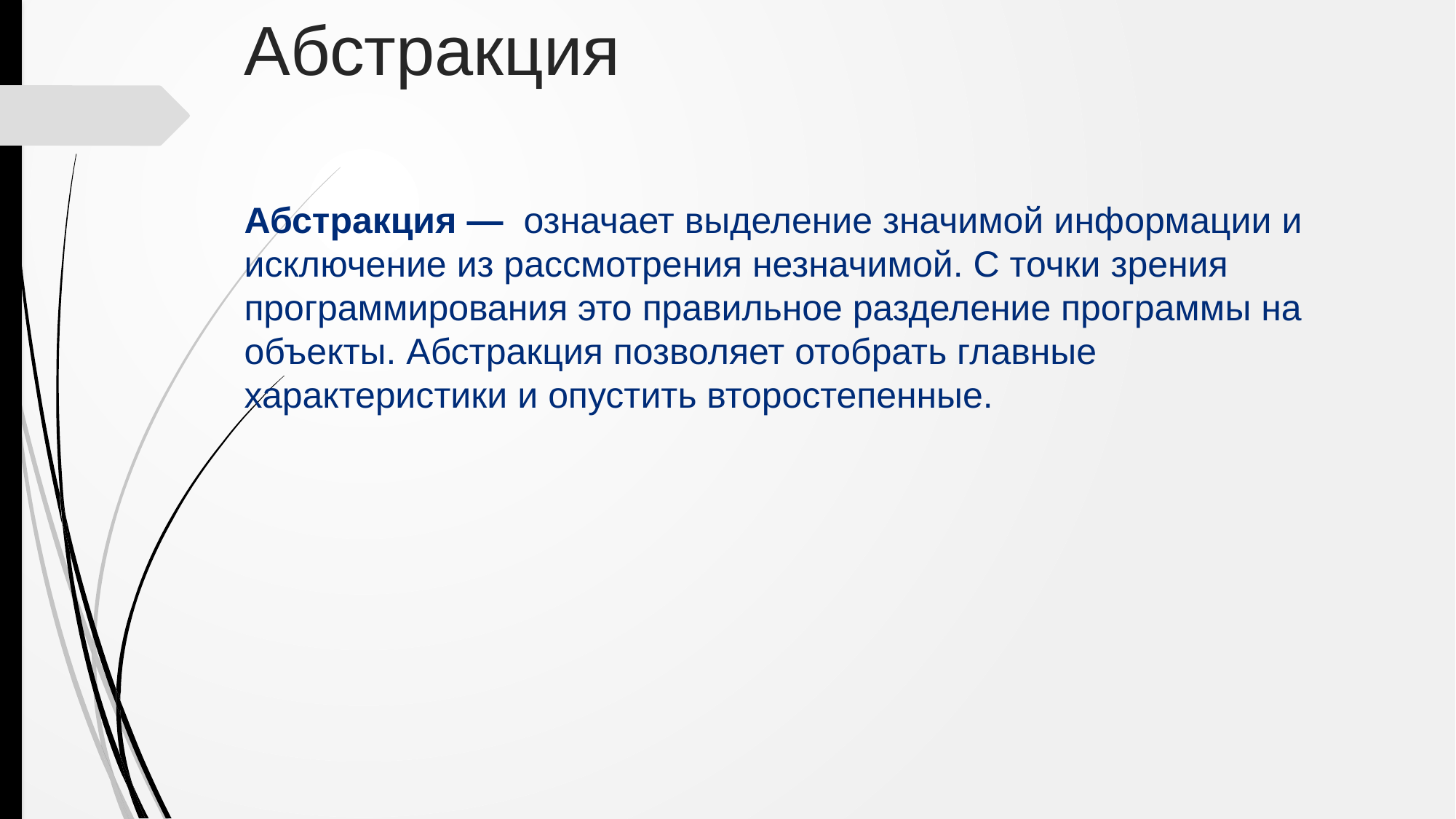

# Абстракция
Абстракция —  означает выделение значимой информации и исключение из рассмотрения незначимой. С точки зрения программирования это правильное разделение программы на объекты. Абстракция позволяет отобрать главные характеристики и опустить второстепенные.